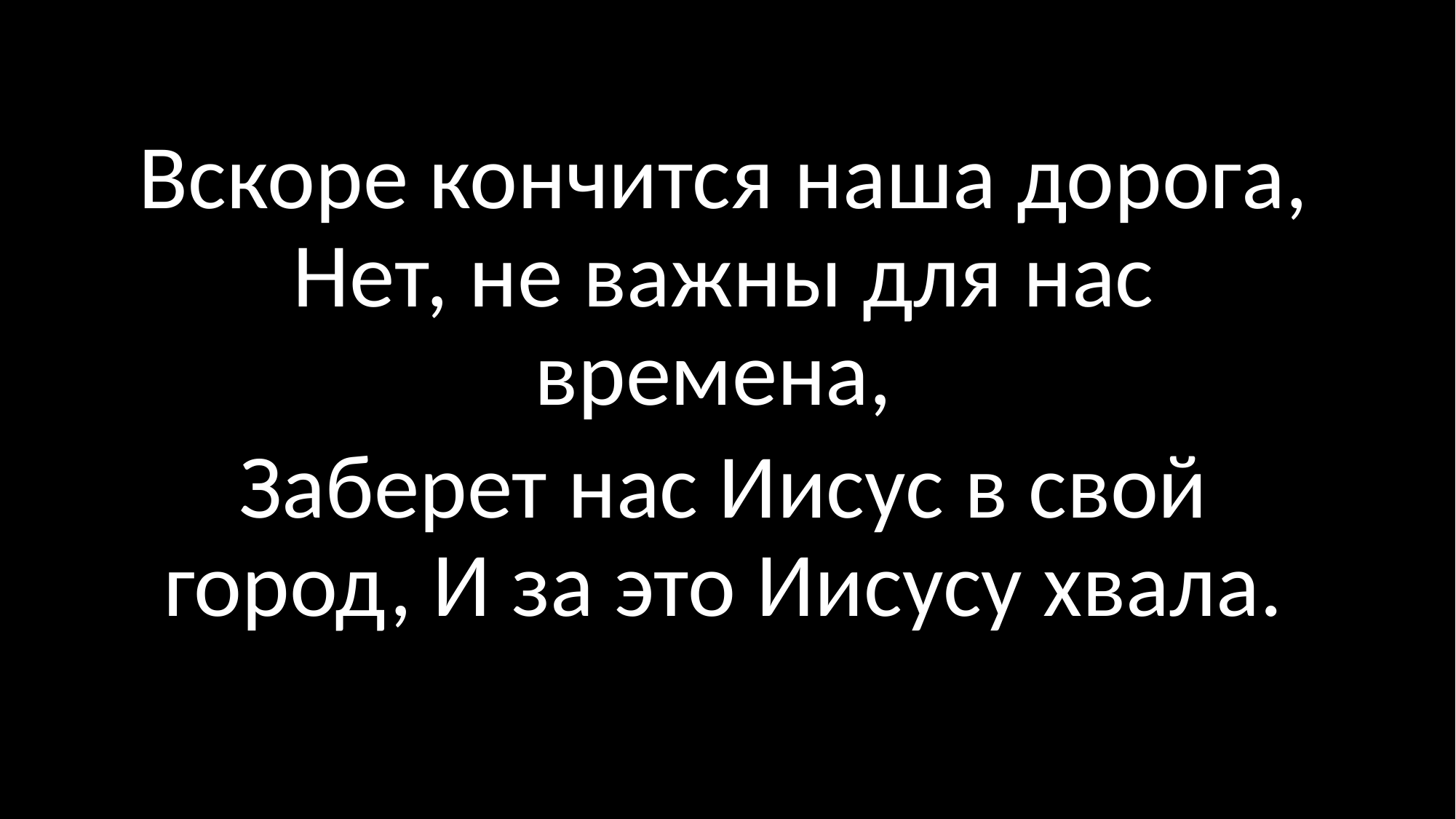

Вскоре кончится наша дорога, Нет, не важны для нас времена,
Заберет нас Иисус в свой город, И за это Иисусу хвала.